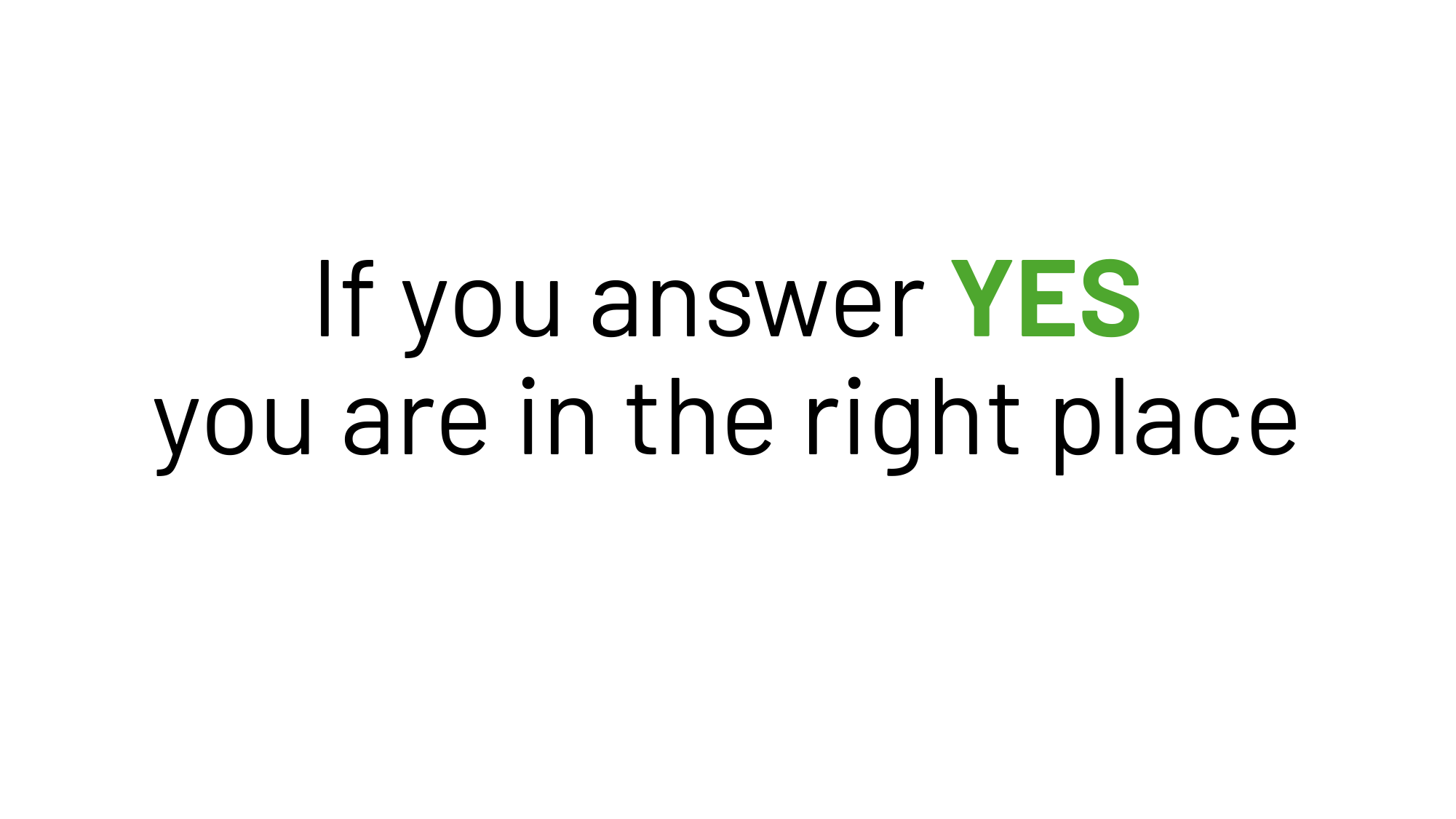

# If you answer YES you are in the right place